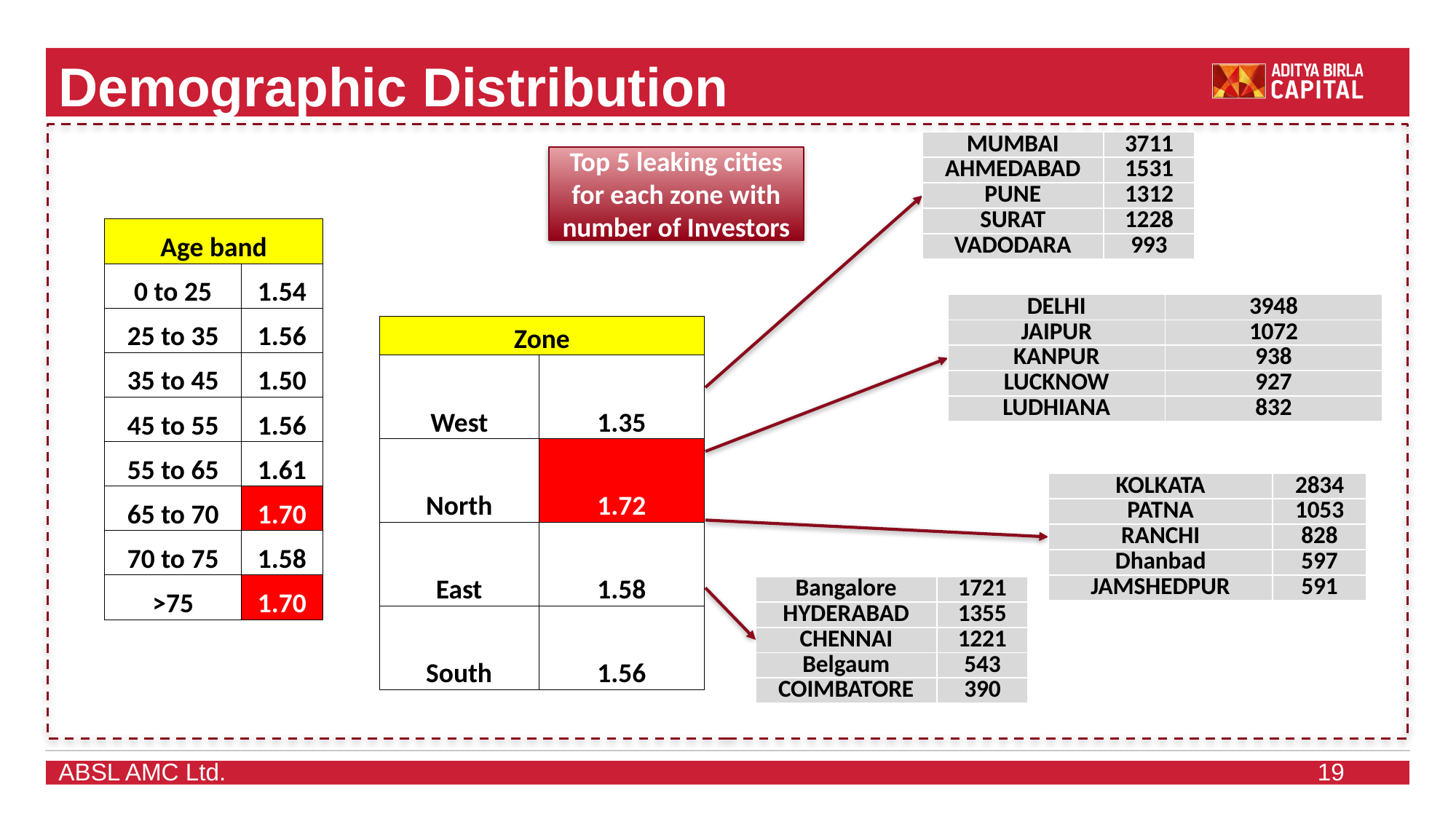

Demographic Distribution

| MUMBAI | 3711 |
| --- | --- |
| AHMEDABAD | 1531 |
| PUNE | 1312 |
| SURAT | 1228 |
| VADODARA | 993 |
Top 5 leaking cities for each zone with number of Investors
| Age band |  |
| --- | --- |
| 0 to 25 | 1.54 |
| 25 to 35 | 1.56 |
| 35 to 45 | 1.50 |
| 45 to 55 | 1.56 |
| 55 to 65 | 1.61 |
| 65 to 70 | 1.70 |
| 70 to 75 | 1.58 |
| >75 | 1.70 |
| DELHI | 3948 |
| --- | --- |
| JAIPUR | 1072 |
| KANPUR | 938 |
| LUCKNOW | 927 |
| LUDHIANA | 832 |
| Zone |  |
| --- | --- |
| West | 1.35 |
| North | 1.72 |
| East | 1.58 |
| South | 1.56 |
| KOLKATA | 2834 |
| --- | --- |
| PATNA | 1053 |
| RANCHI | 828 |
| Dhanbad | 597 |
| JAMSHEDPUR | 591 |
| Bangalore | 1721 |
| --- | --- |
| HYDERABAD | 1355 |
| CHENNAI | 1221 |
| Belgaum | 543 |
| COIMBATORE | 390 |
19
ABSL AMC Ltd.